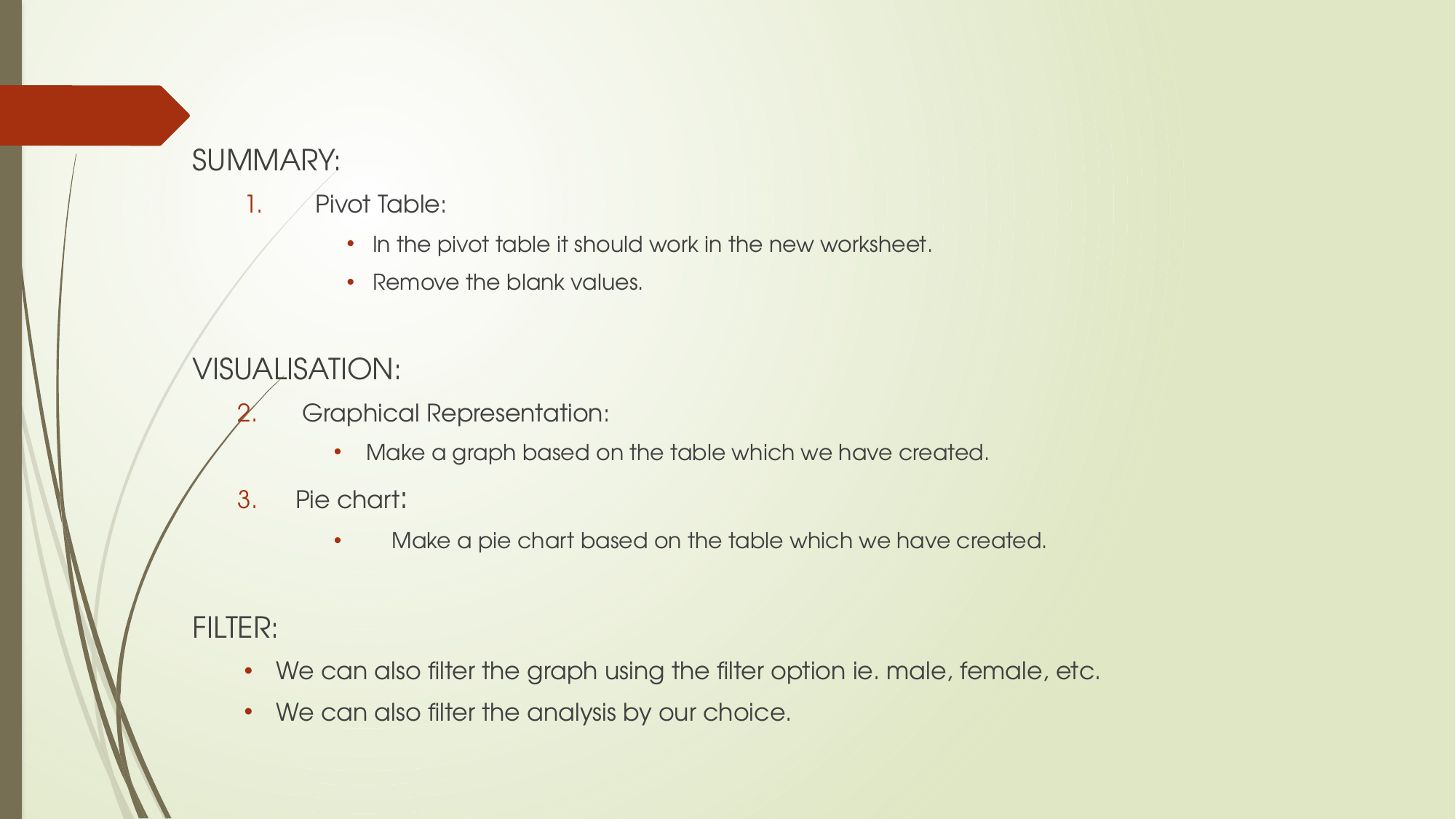

SUMMARY:
   Pivot Table:
In the pivot table it should work in the new worksheet.
Remove the blank values.

VISUALISATION:
  Graphical Representation:
Make a graph based on the table which we have created.
Pie chart:
Make a pie chart based on the table which we have created.

FILTER:
We can also filter the graph using the filter option ie. male, female, etc.
We can also filter the analysis by our choice.